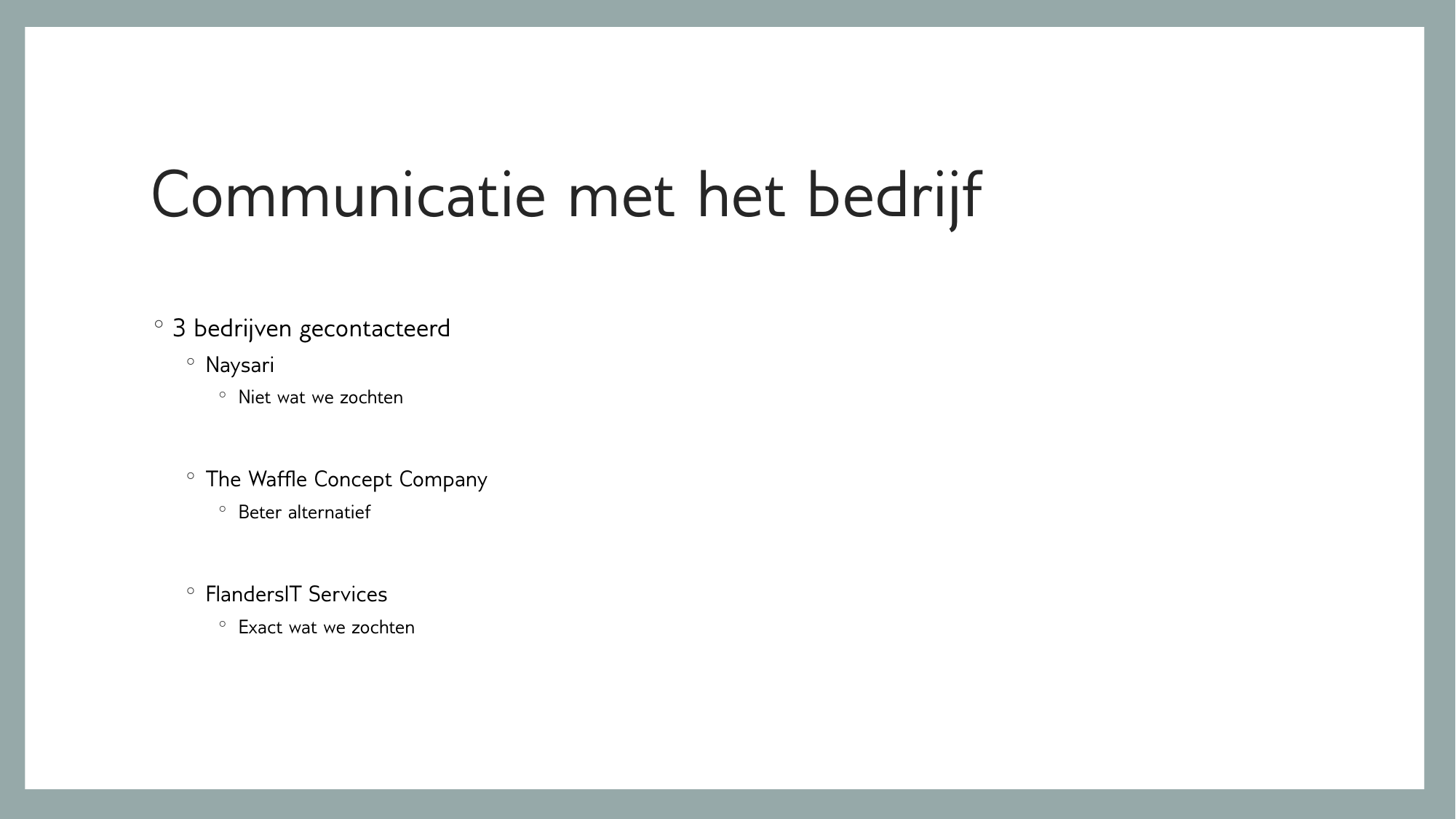

# Communicatie met het bedrijf
3 bedrijven gecontacteerd
Naysari
Niet wat we zochten

The Waffle Concept Company
Beter alternatief

FlandersIT Services
Exact wat we zochten